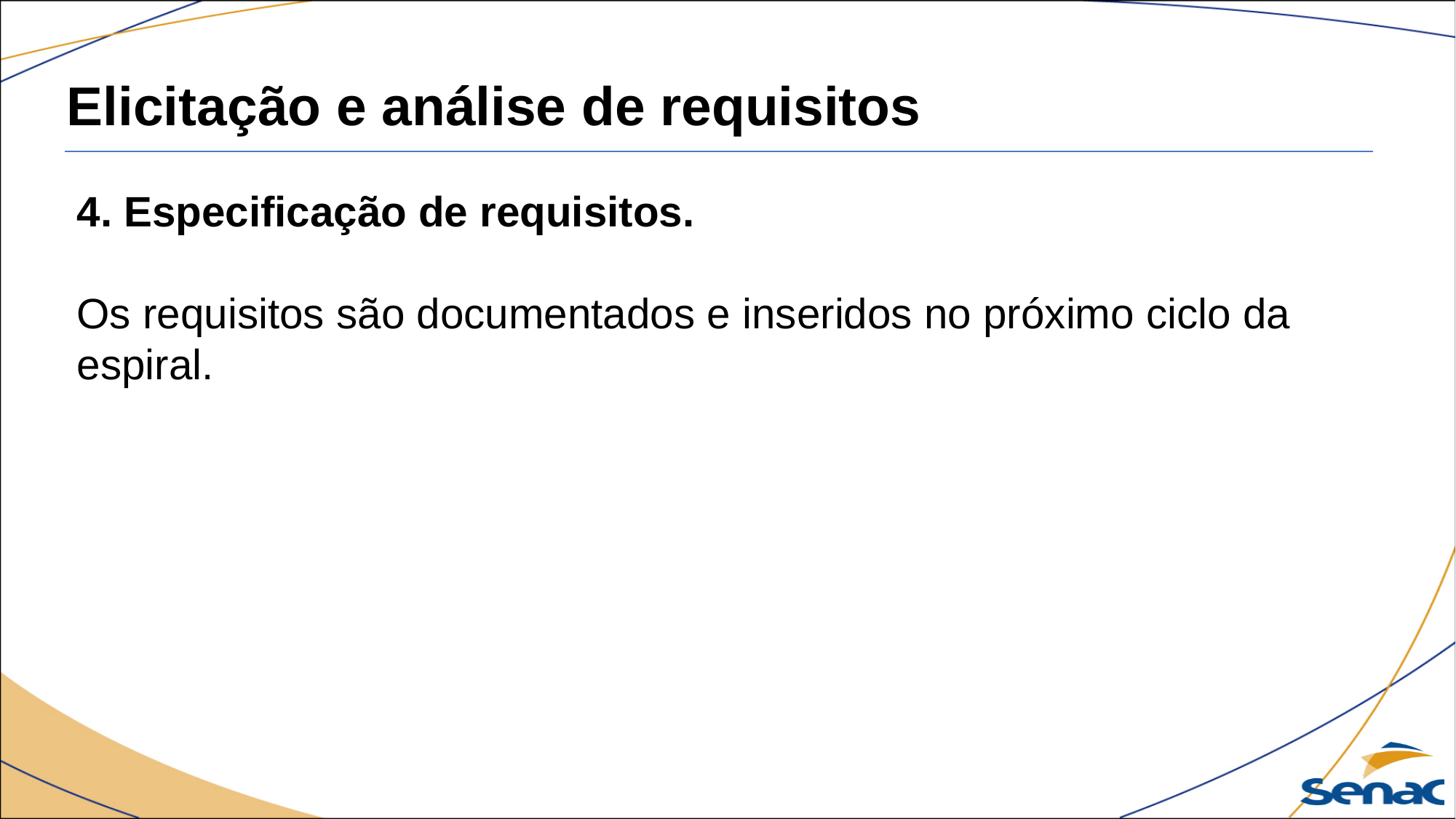

Elicitação e análise de requisitos
4. Especificação de requisitos.

Os requisitos são documentados e inseridos no próximo ciclo da espiral.